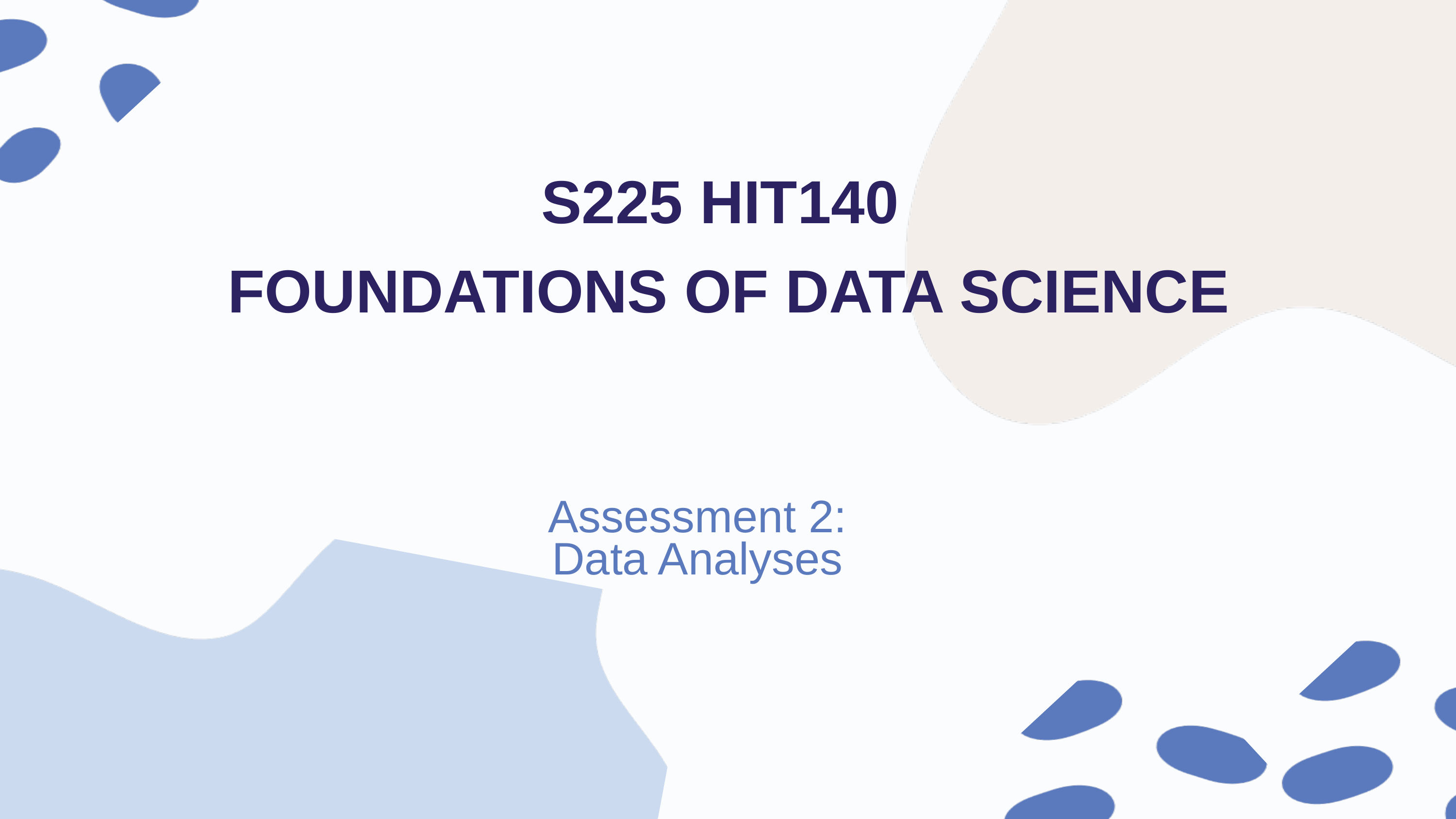

S225 HIT140
FOUNDATIONS OF DATA SCIENCE
Assessment 2:
Data Analyses